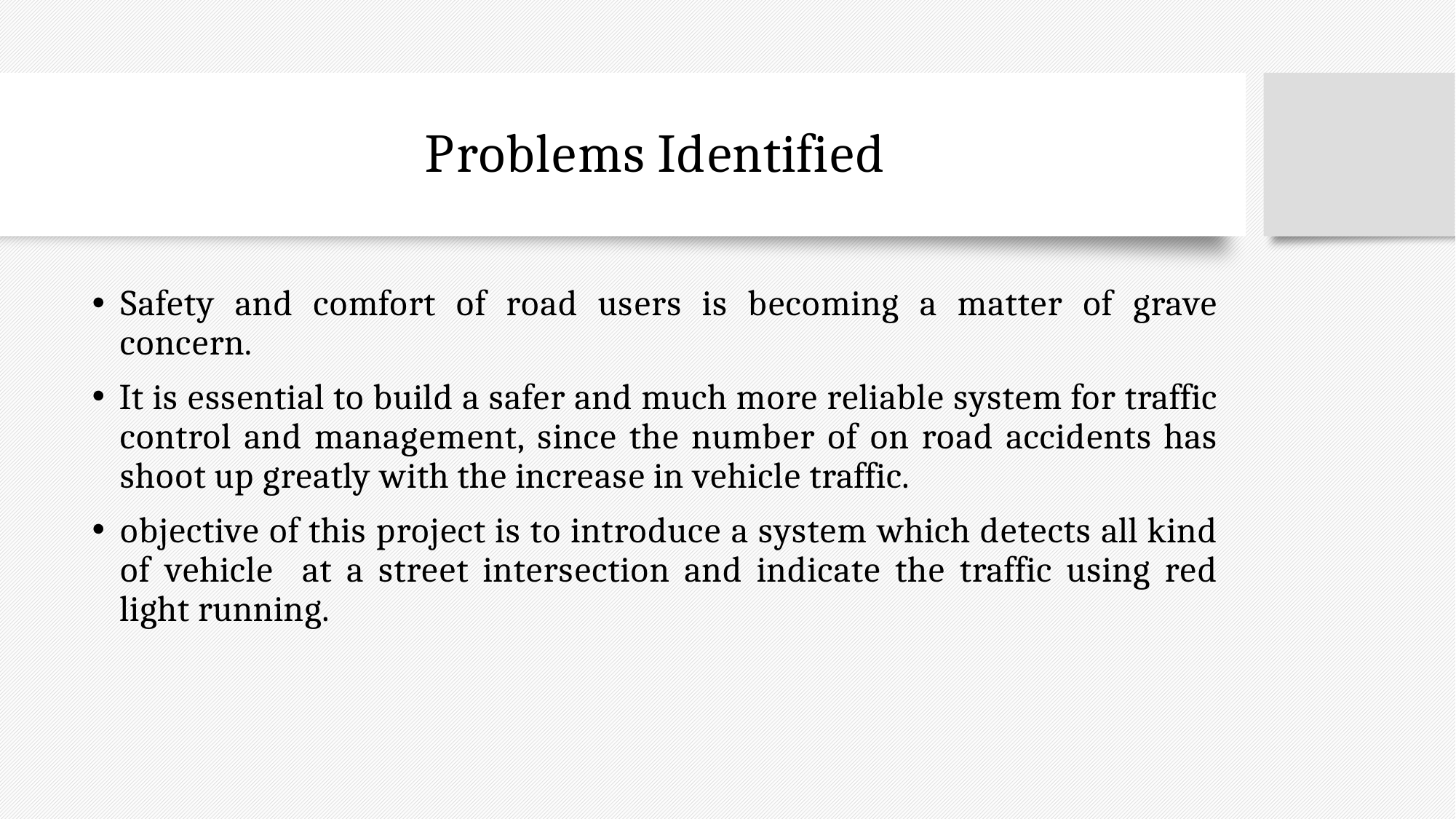

# Problems Identified
Safety and comfort of road users is becoming a matter of grave concern.
It is essential to build a safer and much more reliable system for traffic control and management, since the number of on road accidents has shoot up greatly with the increase in vehicle traffic.
objective of this project is to introduce a system which detects all kind of vehicle  at a street intersection and indicate the traffic using red light running.